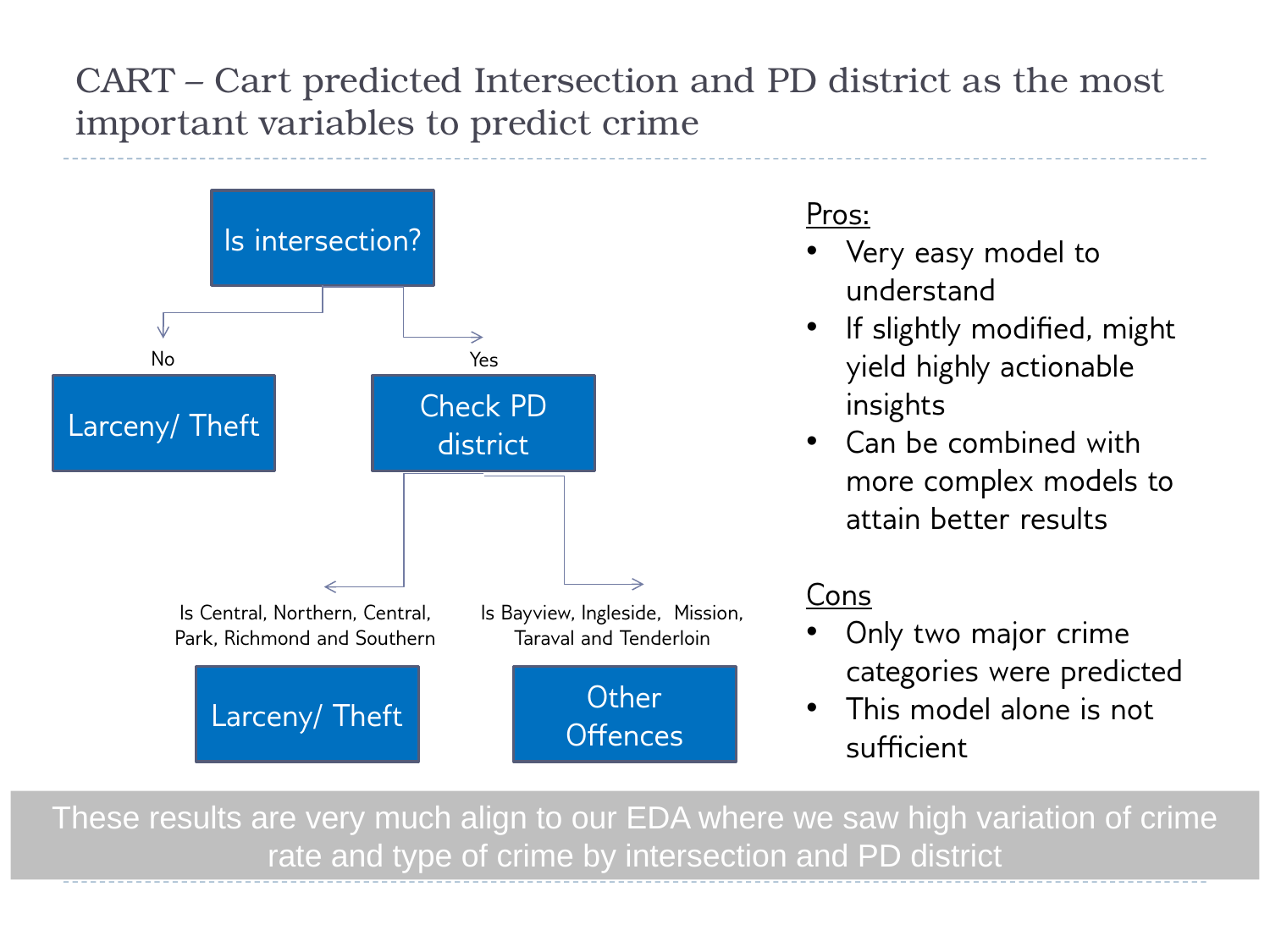

# CART – Cart predicted Intersection and PD district as the most important variables to predict crime
Pros:
Very easy model to understand
If slightly modified, might yield highly actionable insights
Can be combined with more complex models to attain better results

Cons
Only two major crime categories were predicted
This model alone is not sufficient

Is intersection?
No
Yes
Larceny/ Theft
Check PD district
Is Central, Northern, Central, Park, Richmond and Southern
Is Bayview, Ingleside,  Mission, Taraval and Tenderloin
Larceny/ Theft
Other Offences
These results are very much align to our EDA where we saw high variation of crime rate and type of crime by intersection and PD district